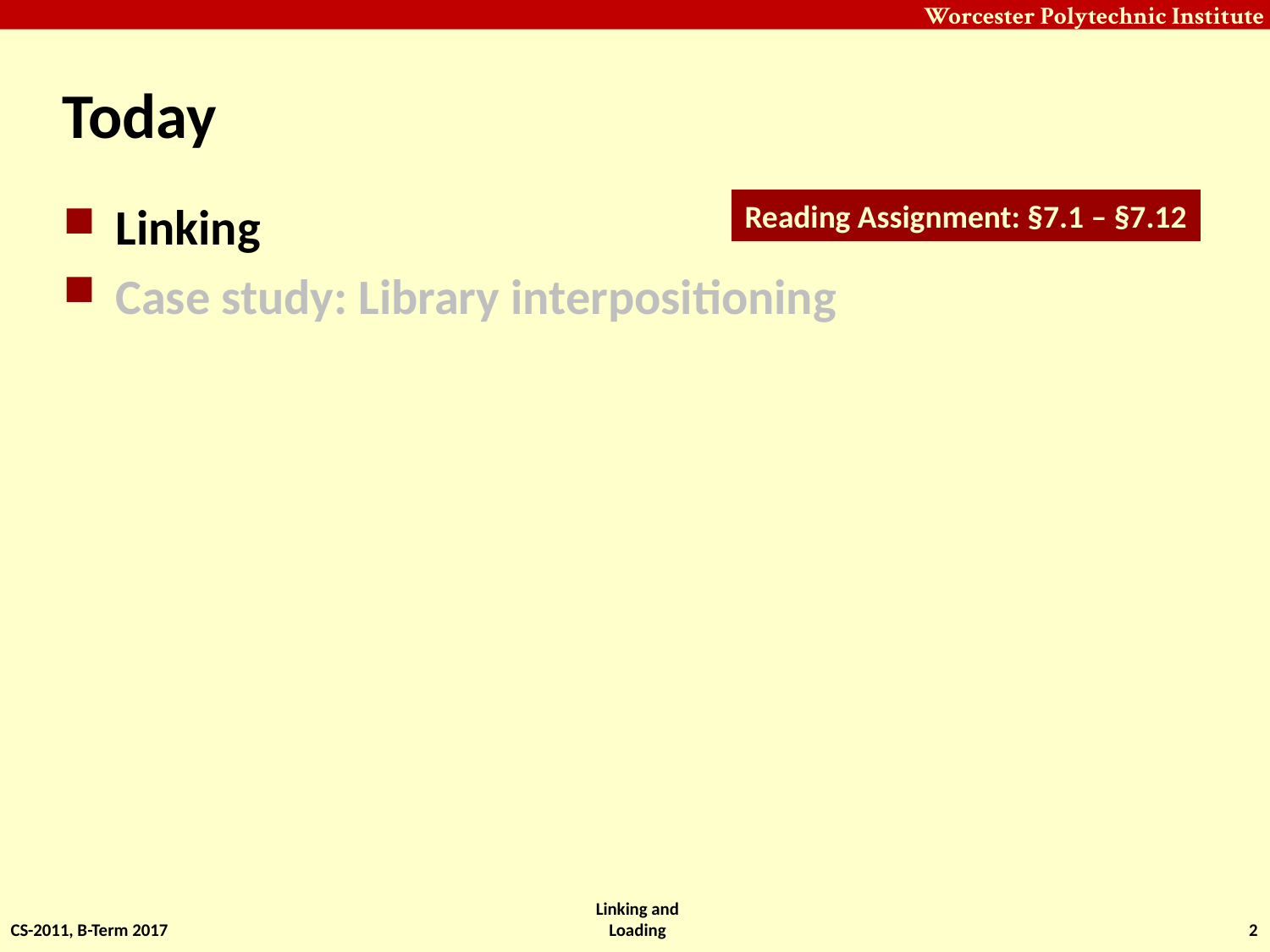

# Today
Linking
Case study: Library interpositioning
Reading Assignment: §7.1 – §7.12
CS-2011, B-Term 2017
Linking and Loading
2